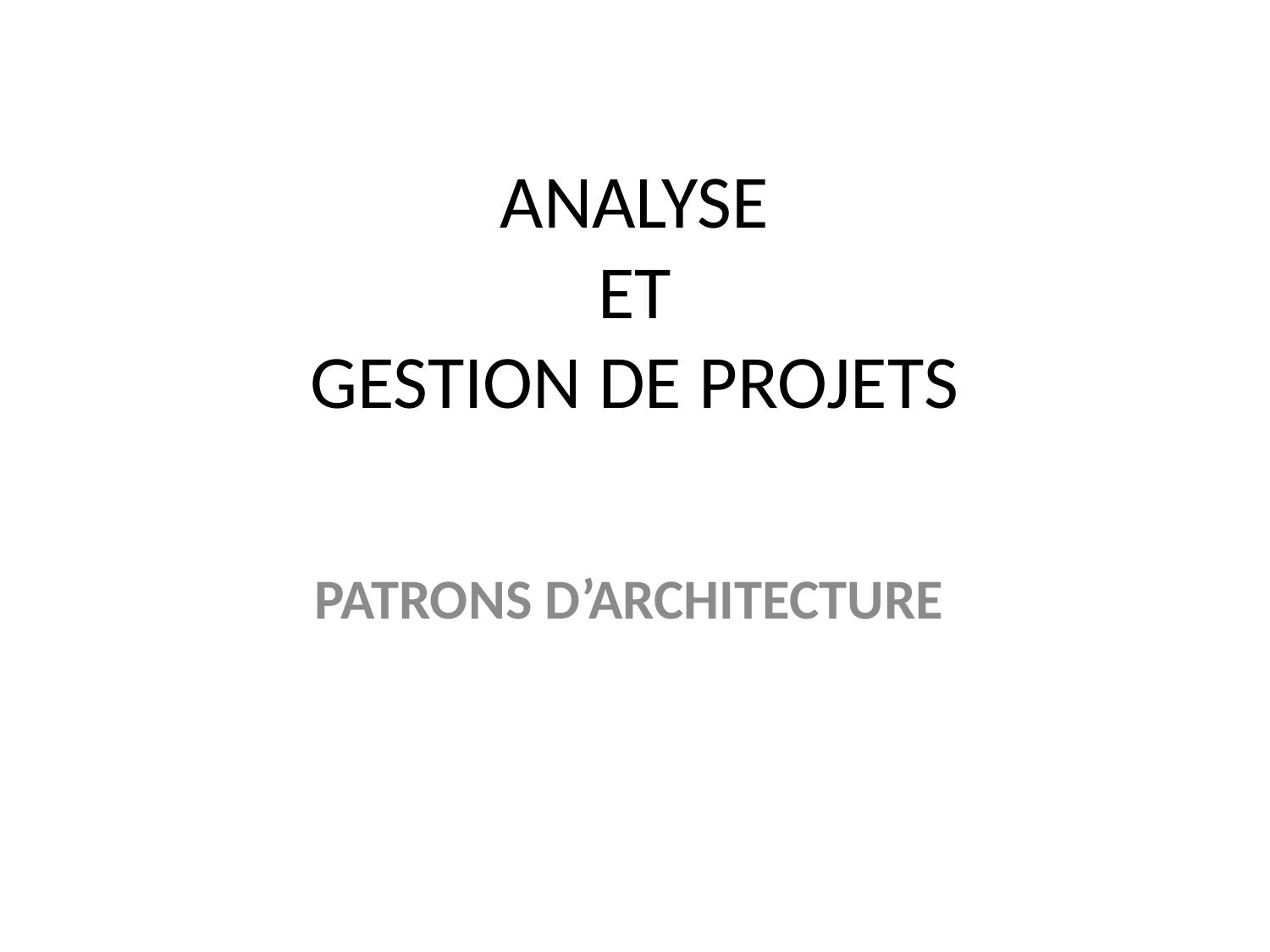

# ANALYSE ET GESTION DE PROJETS
PATRONS D’ARCHITECTURE